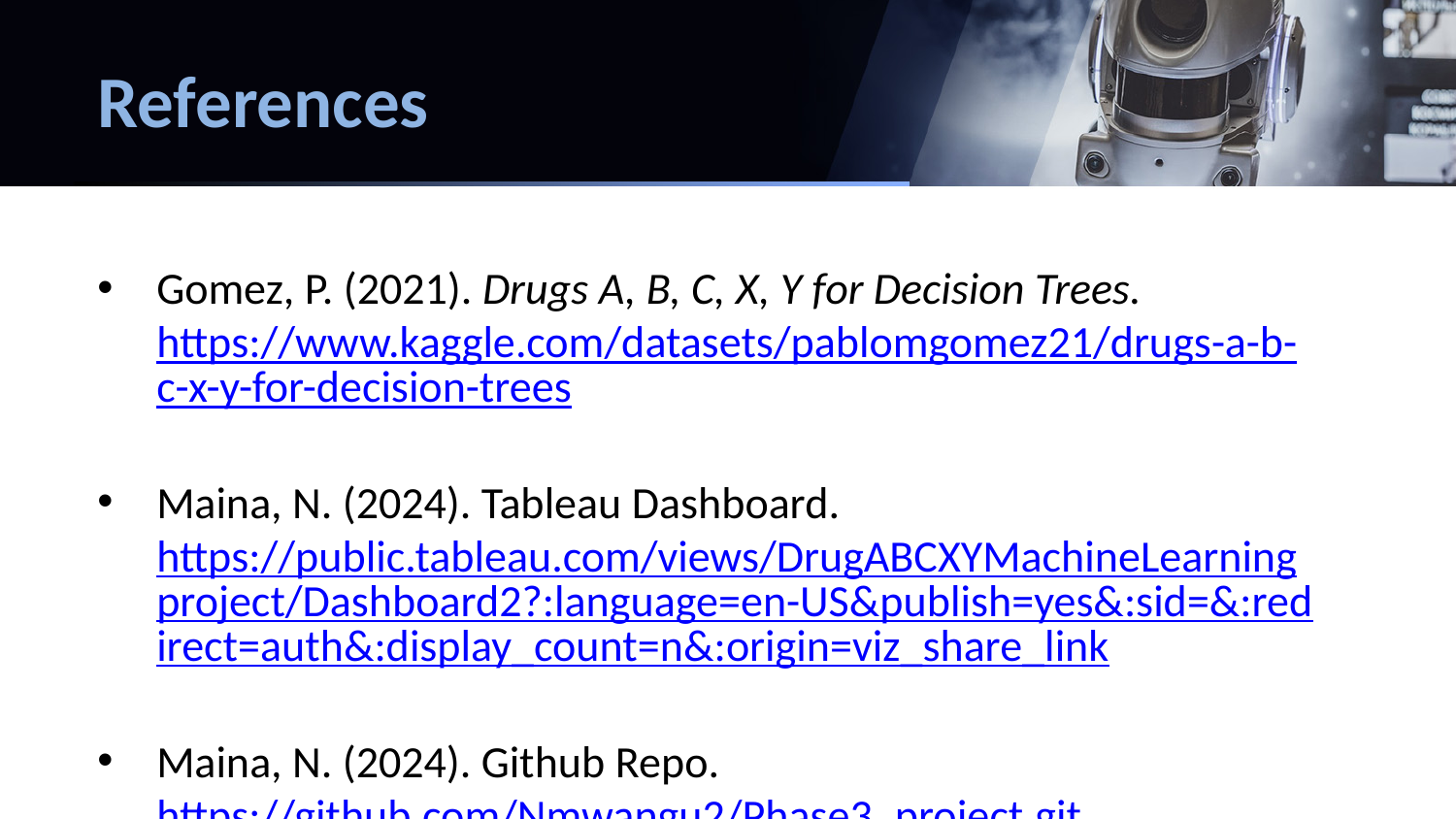

# References
Gomez, P. (2021). Drugs A, B, C, X, Y for Decision Trees. https://www.kaggle.com/datasets/pablomgomez21/drugs-a-b-c-x-y-for-decision-trees
Maina, N. (2024). Tableau Dashboard. https://public.tableau.com/views/DrugABCXYMachineLearningproject/Dashboard2?:language=en-US&publish=yes&:sid=&:redirect=auth&:display_count=n&:origin=viz_share_link
Maina, N. (2024). Github Repo. https://github.com/Nmwangu2/Phase3_project.git